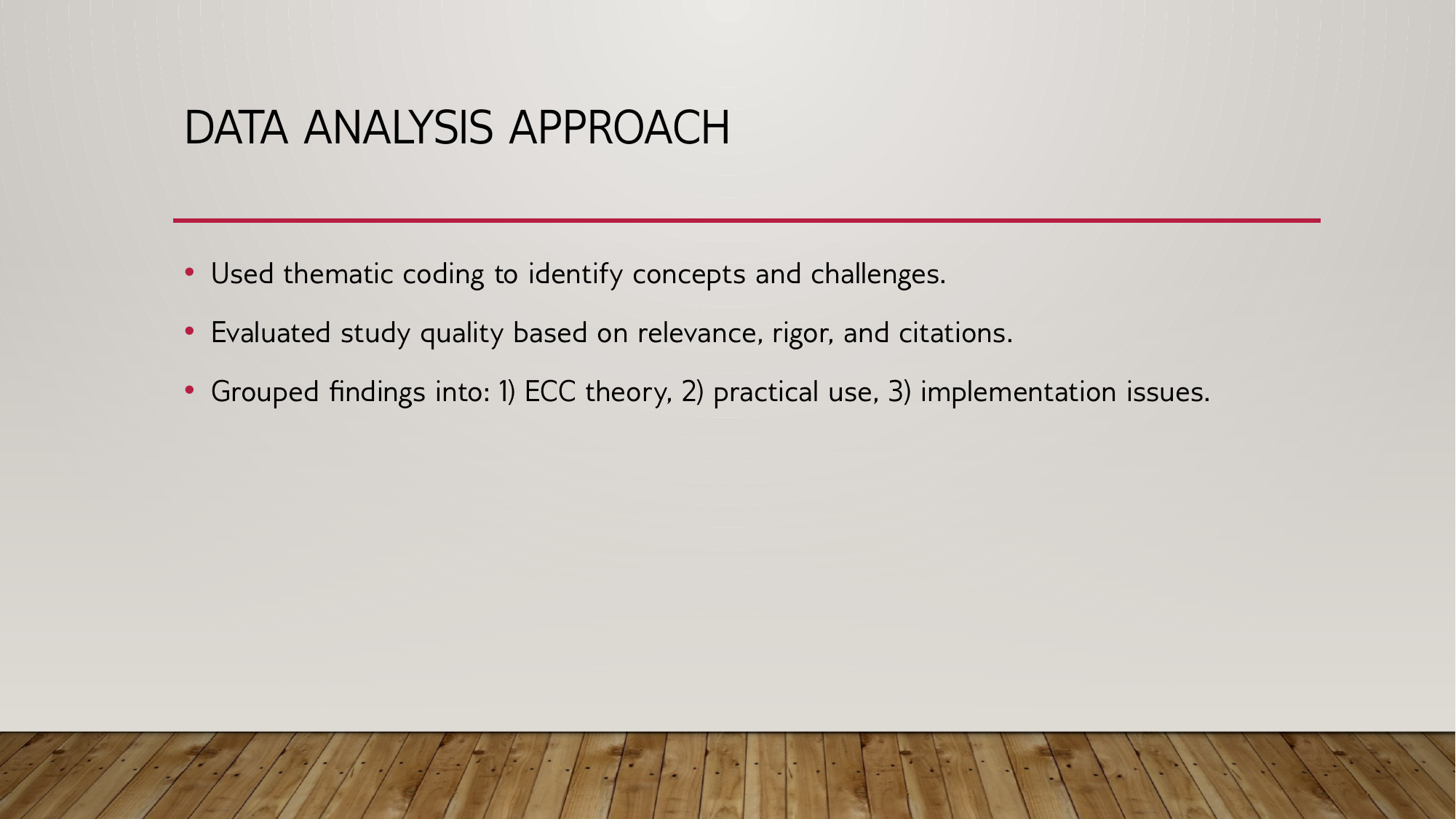

# Data Analysis Approach
Used thematic coding to identify concepts and challenges.
Evaluated study quality based on relevance, rigor, and citations.
Grouped findings into: 1) ECC theory, 2) practical use, 3) implementation issues.